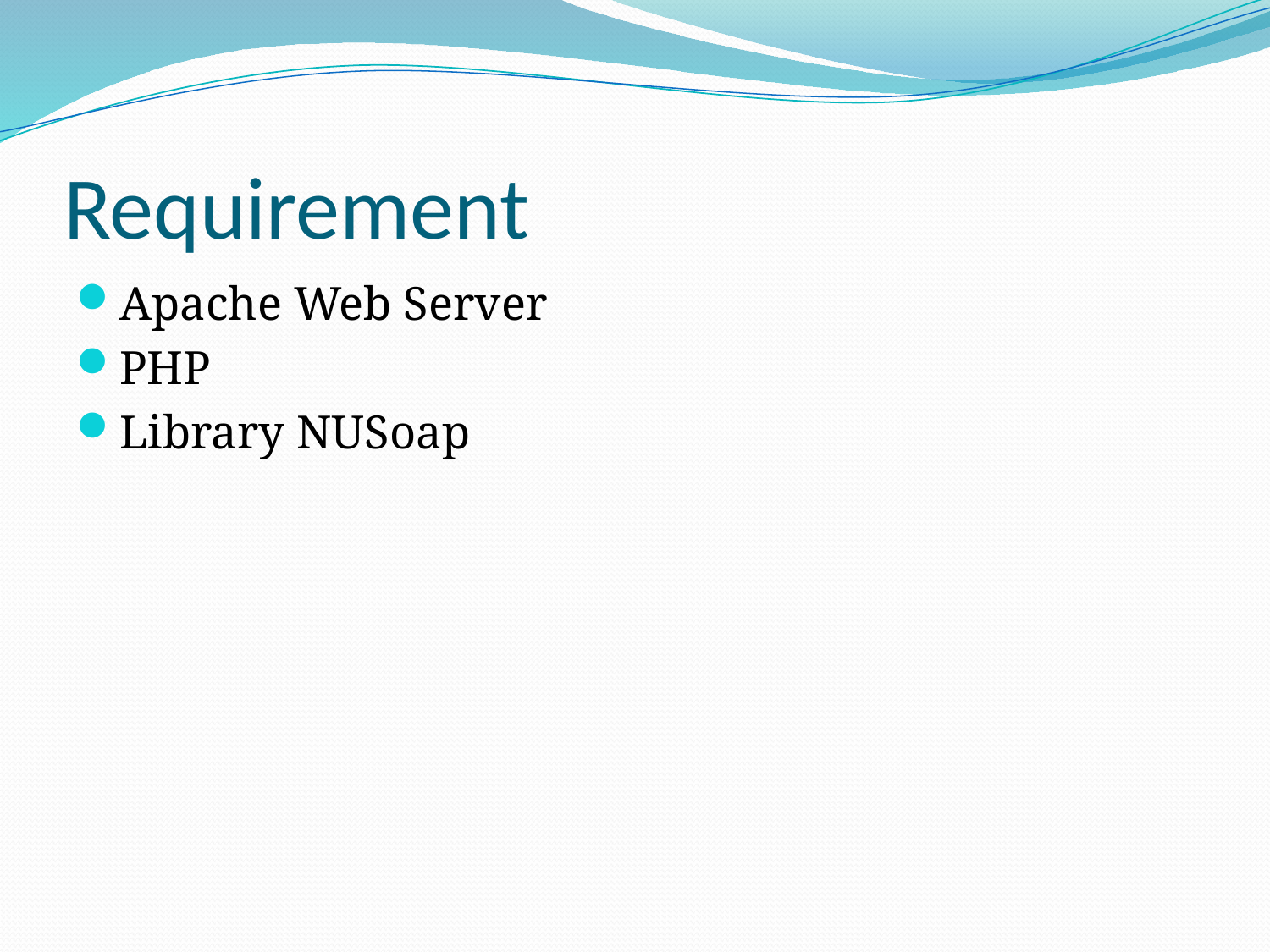

# Requirement
Apache Web Server
PHP
Library NUSoap